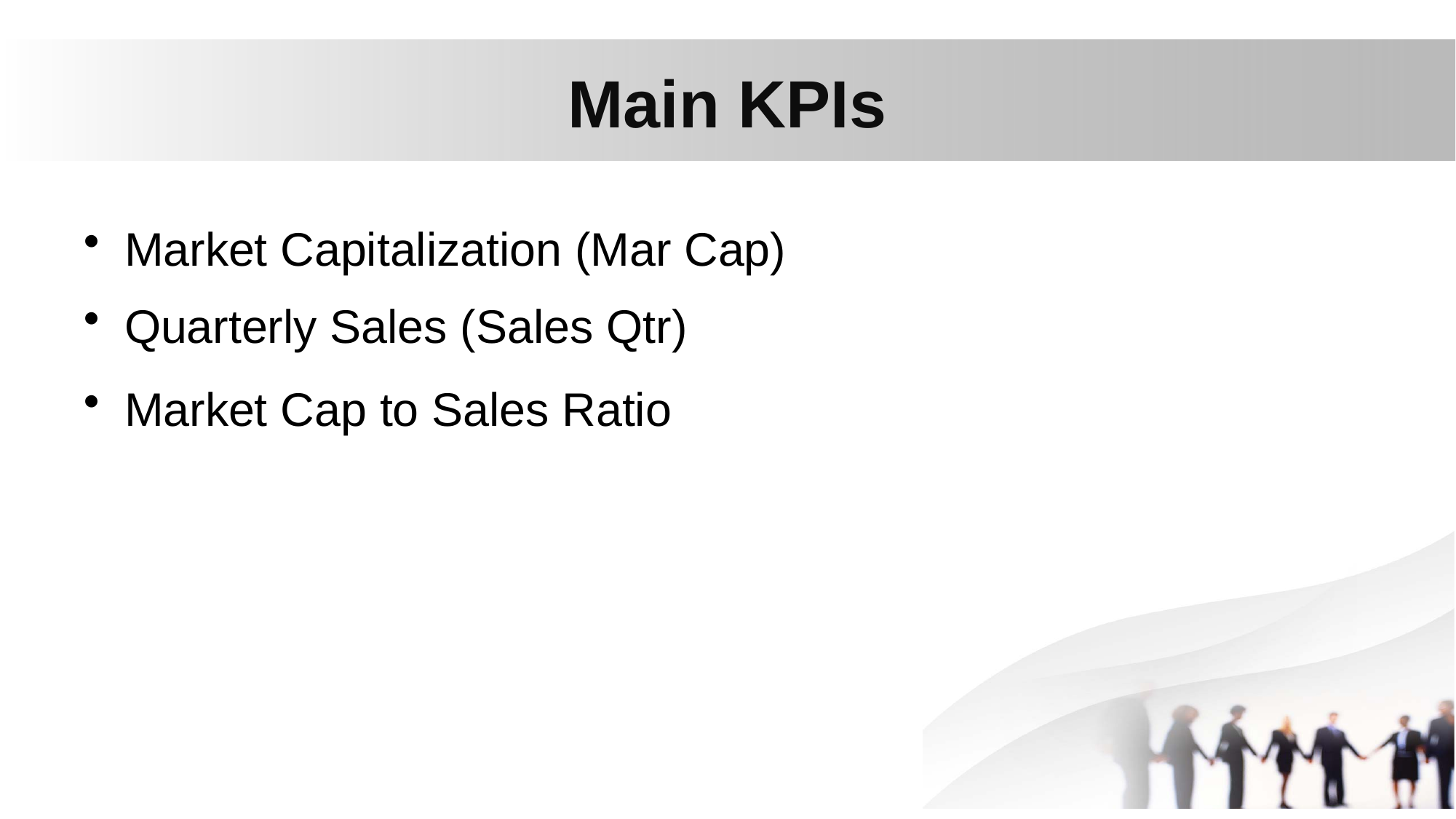

# Main KPIs
Market Capitalization (Mar Cap)
Quarterly Sales (Sales Qtr)
Market Cap to Sales Ratio